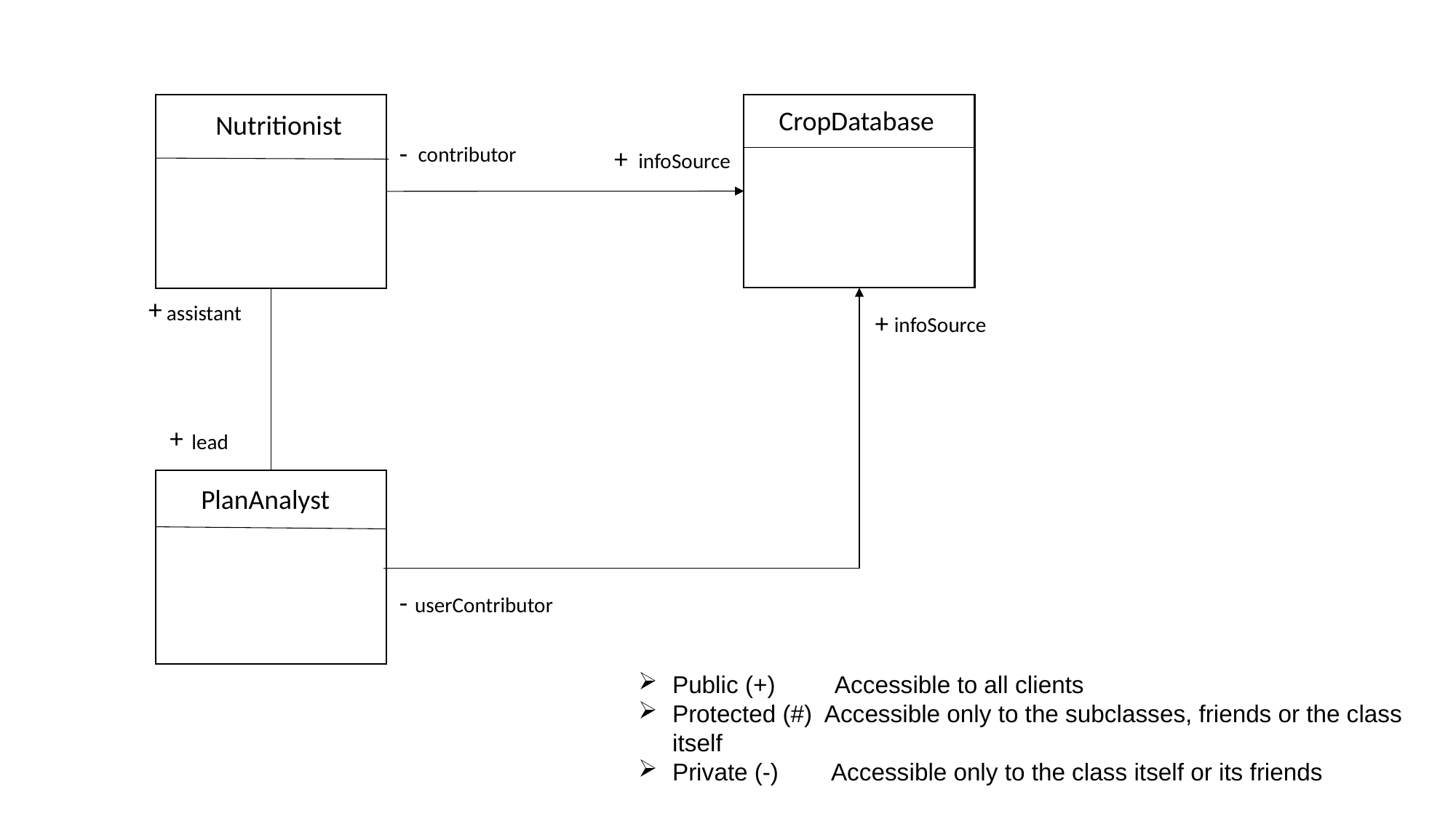

CropDatabase
Nutritionist
   contributor
-
+
infoSource
+
assistant
+
    infoSource
+
lead

PlanAnalyst
   userContributor
-
Public (+)         Accessible to all clients
Protected (#)  Accessible only to the subclasses, friends or the class itself
Private (-)        Accessible only to the class itself or its friends